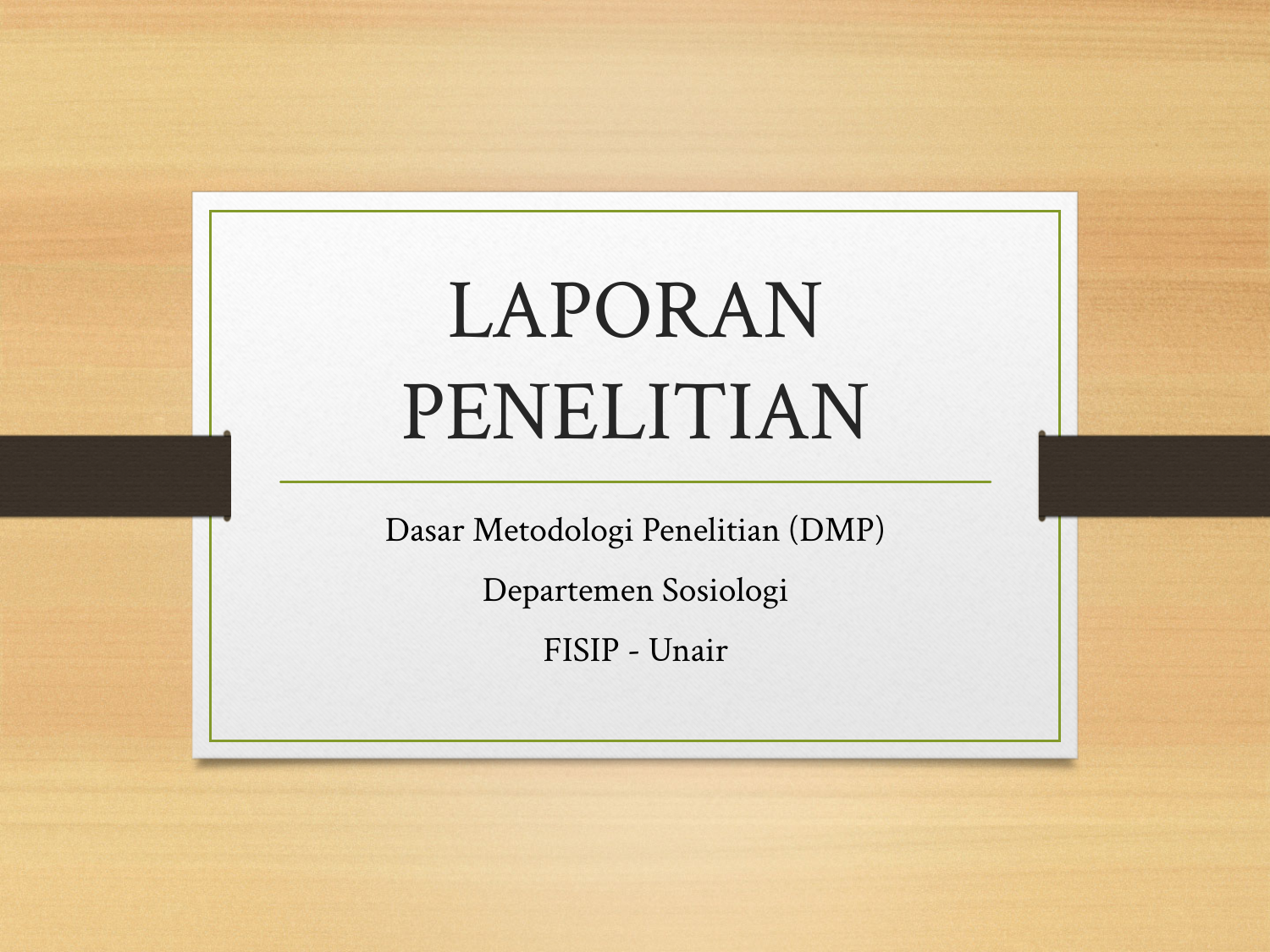

# LAPORAN PENELITIAN
Dasar Metodologi Penelitian (DMP)
Departemen Sosiologi
FISIP - Unair